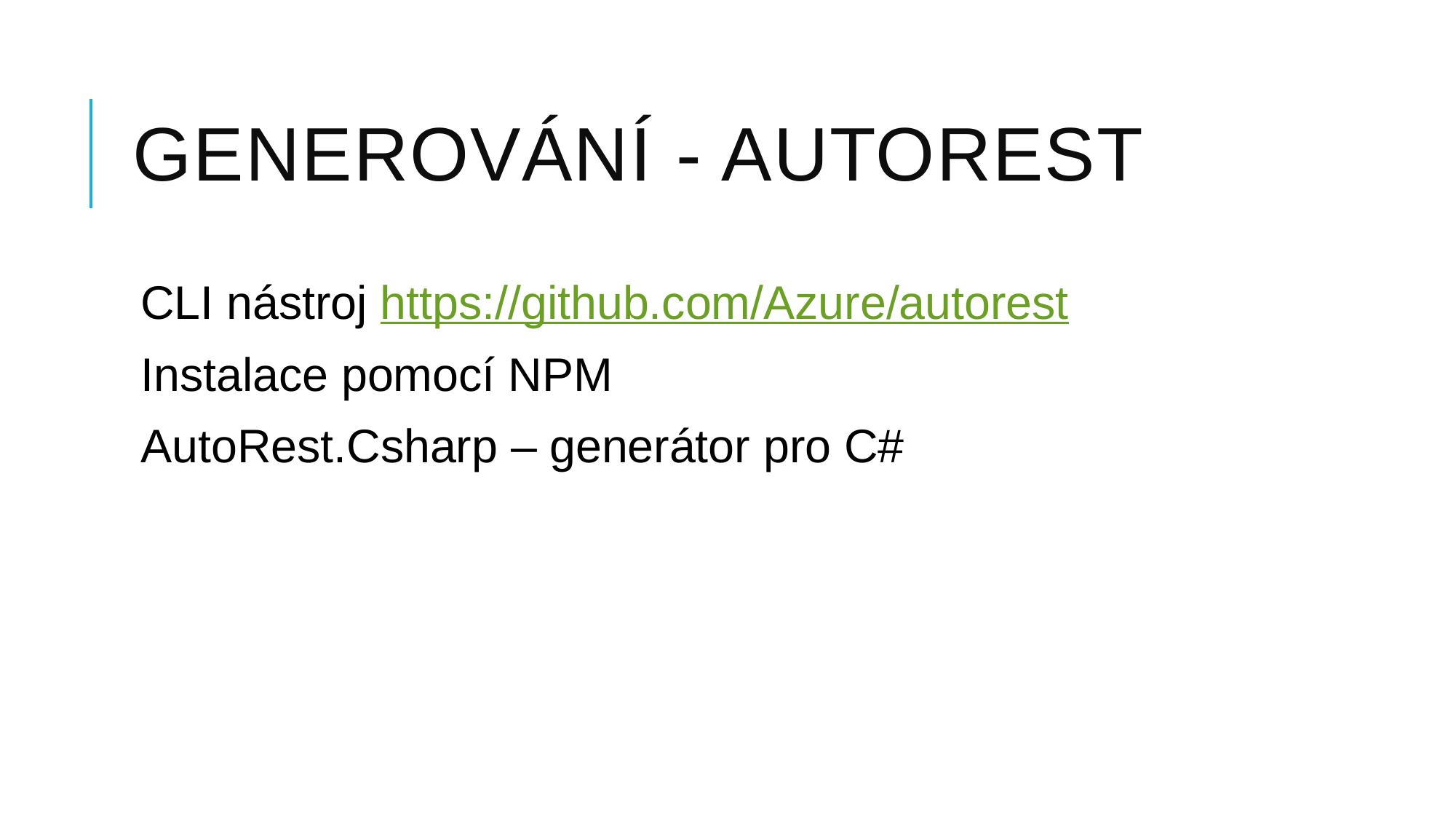

# Generování - AutoRest
CLI nástroj https://github.com/Azure/autorest
Instalace pomocí NPM
AutoRest.Csharp – generátor pro C#